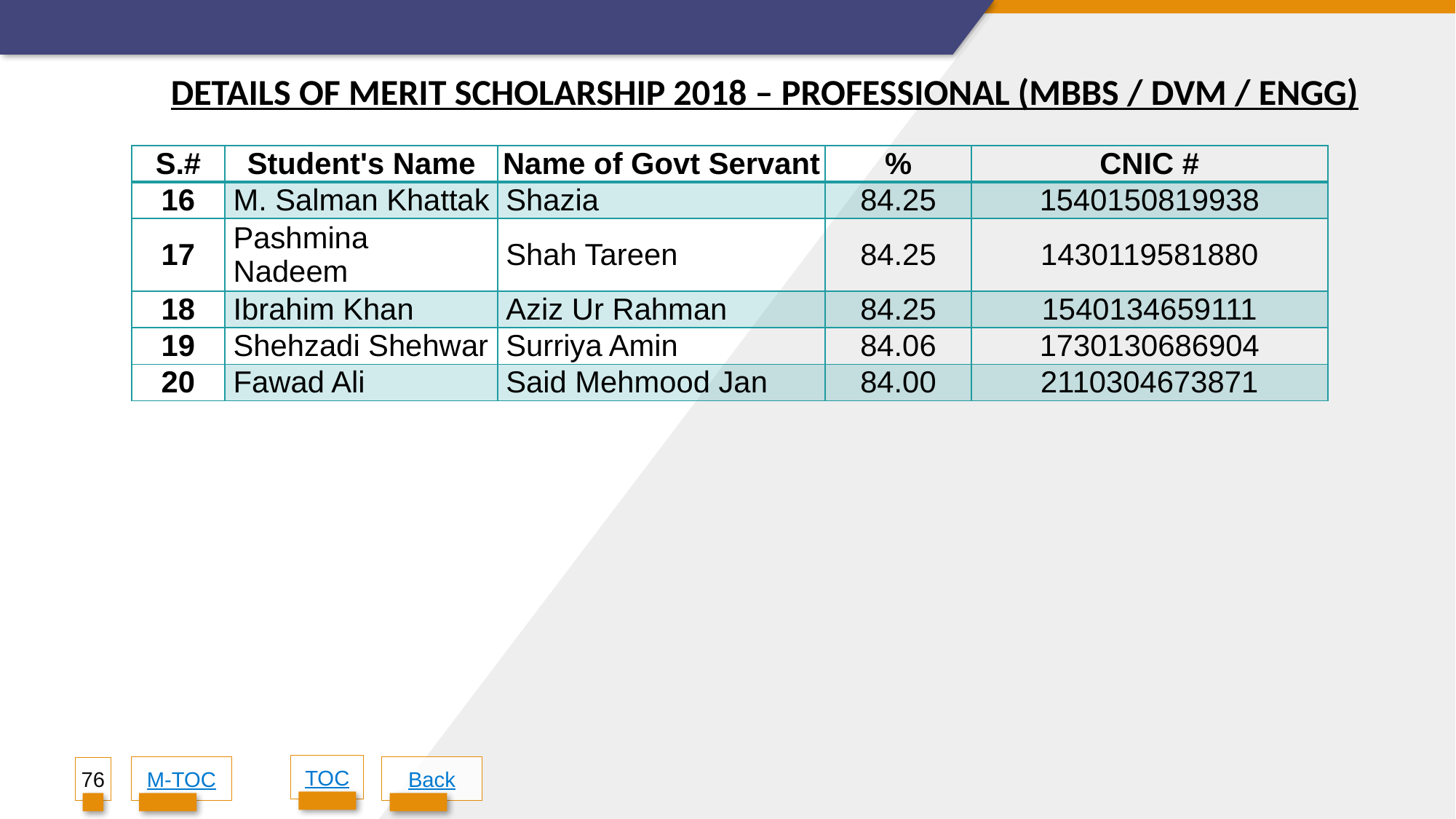

DETAILS OF MERIT SCHOLARSHIP 2018 – PROFESSIONAL (MBBS / DVM / ENGG)
| S.# | Student's Name | Name of Govt Servant | % | CNIC # |
| --- | --- | --- | --- | --- |
| 16 | M. Salman Khattak | Shazia | 84.25 | 1540150819938 |
| 17 | Pashmina Nadeem | Shah Tareen | 84.25 | 1430119581880 |
| 18 | Ibrahim Khan | Aziz Ur Rahman | 84.25 | 1540134659111 |
| 19 | Shehzadi Shehwar | Surriya Amin | 84.06 | 1730130686904 |
| 20 | Fawad Ali | Said Mehmood Jan | 84.00 | 2110304673871 |
TOC
76
M-TOC
Back